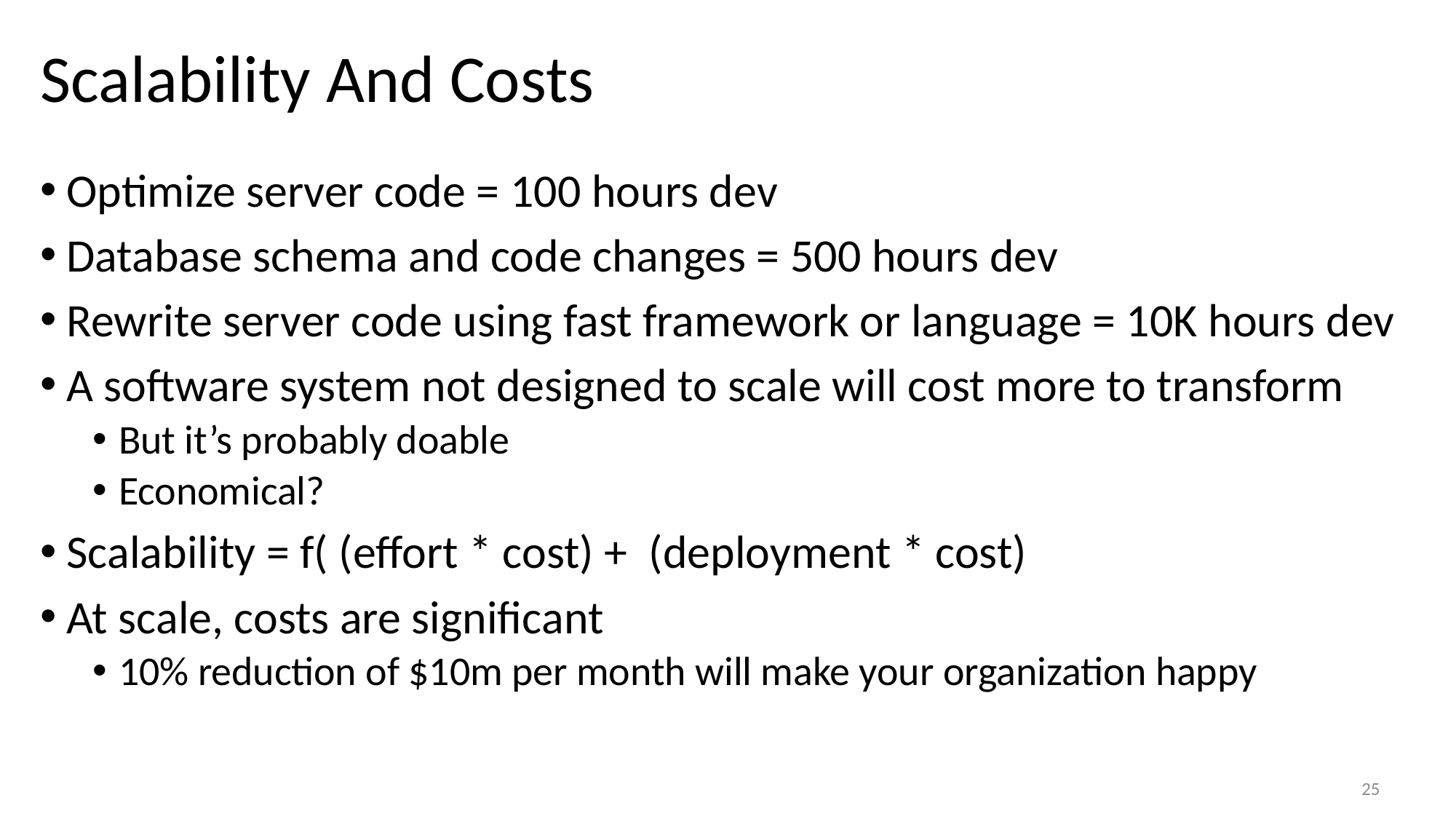

# Scalability And Costs
Optimize server code = 100 hours dev
Database schema and code changes = 500 hours dev
Rewrite server code using fast framework or language = 10K hours dev
A software system not designed to scale will cost more to transform
But it’s probably doable
Economical?
Scalability = f( (effort * cost) +  (deployment * cost)
At scale, costs are significant
10% reduction of $10m per month will make your organization happy